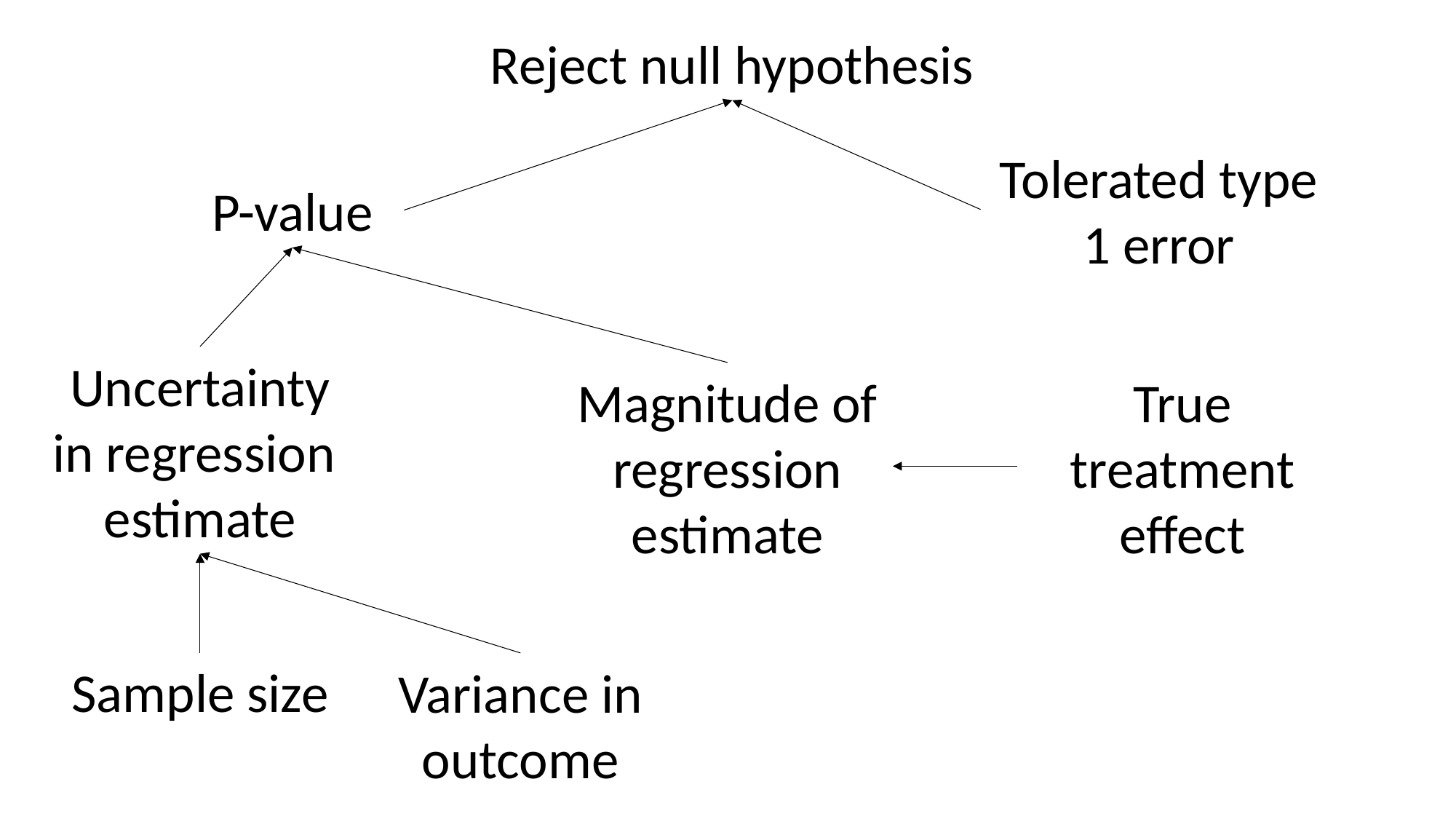

Reject null hypothesis
Tolerated type 1 error
P-value
Uncertainty in regression
estimate
Magnitude of regression estimate
True treatment effect
Variance in outcome
Sample size